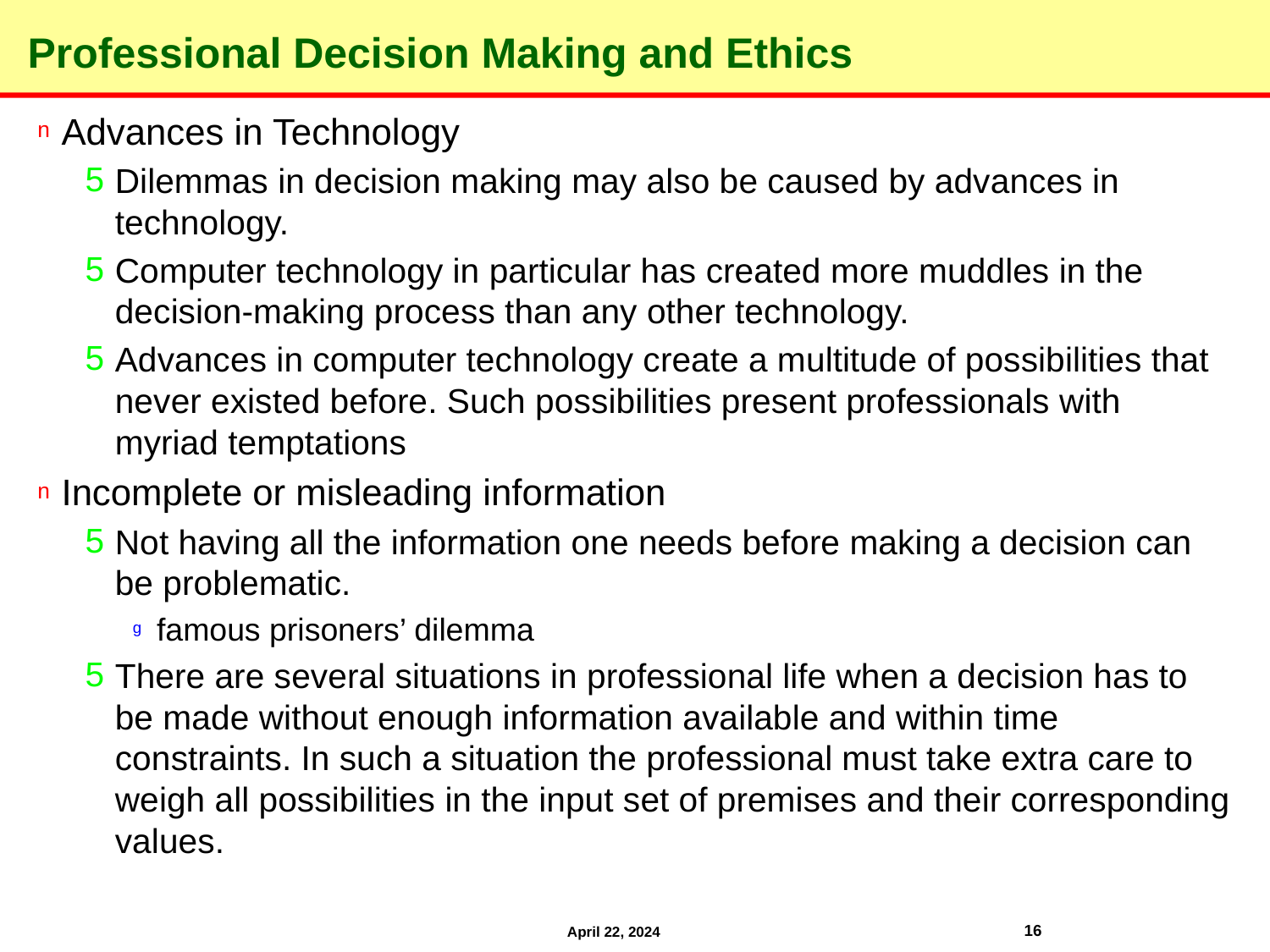

# Professional Decision Making and Ethics
Advances in Technology
Dilemmas in decision making may also be caused by advances in technology.
Computer technology in particular has created more muddles in the decision-making process than any other technology.
Advances in computer technology create a multitude of possibilities that never existed before. Such possibilities present professionals with myriad temptations
Incomplete or misleading information
Not having all the information one needs before making a decision can be problematic.
famous prisoners’ dilemma
There are several situations in professional life when a decision has to be made without enough information available and within time constraints. In such a situation the professional must take extra care to weigh all possibilities in the input set of premises and their corresponding values.